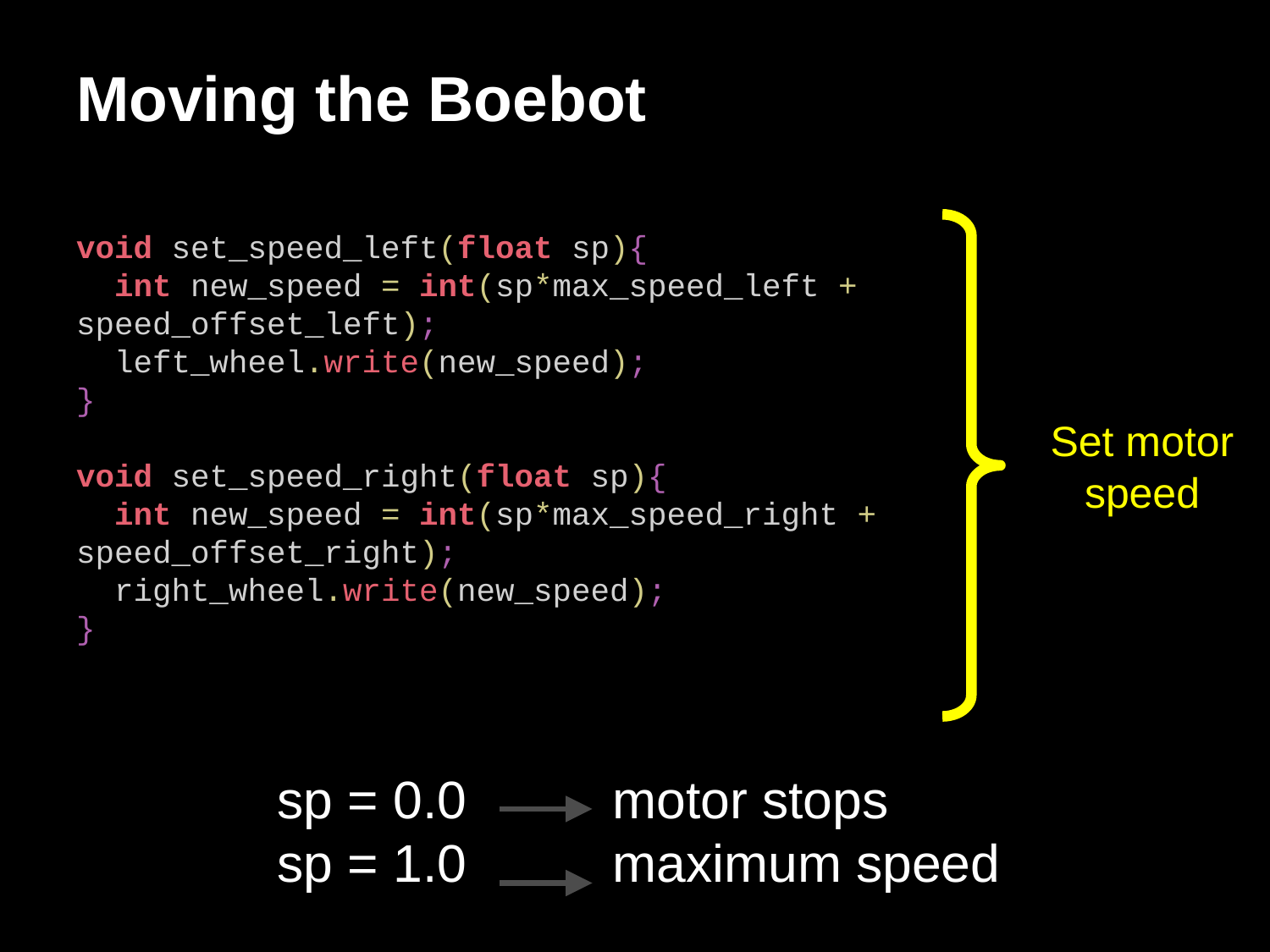

# Moving the Boebot
void set_speed_left(float sp){
  int new_speed = int(sp*max_speed_left + speed_offset_left);
  left_wheel.write(new_speed);
}
void set_speed_right(float sp){
  int new_speed = int(sp*max_speed_right + speed_offset_right);
  right_wheel.write(new_speed);
}

Set motor speed
sp = 0.0          motor stops
sp = 1.0          maximum speed